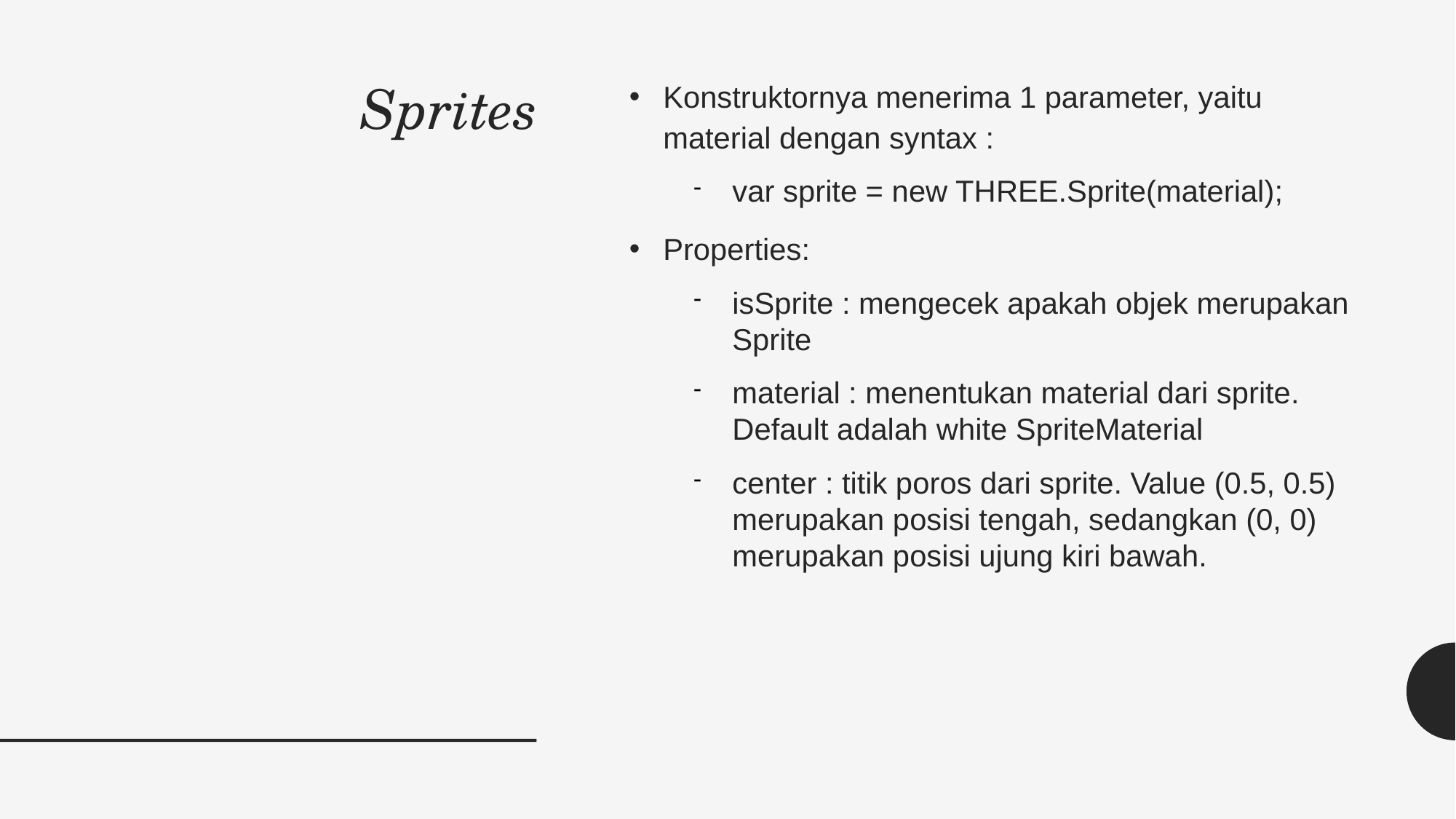

Sprites
Konstruktornya menerima 1 parameter, yaitu material dengan syntax :
var sprite = new THREE.Sprite(material);
Properties:
isSprite : mengecek apakah objek merupakan Sprite
material : menentukan material dari sprite. Default adalah white SpriteMaterial
center : titik poros dari sprite. Value (0.5, 0.5) merupakan posisi tengah, sedangkan (0, 0) merupakan posisi ujung kiri bawah.